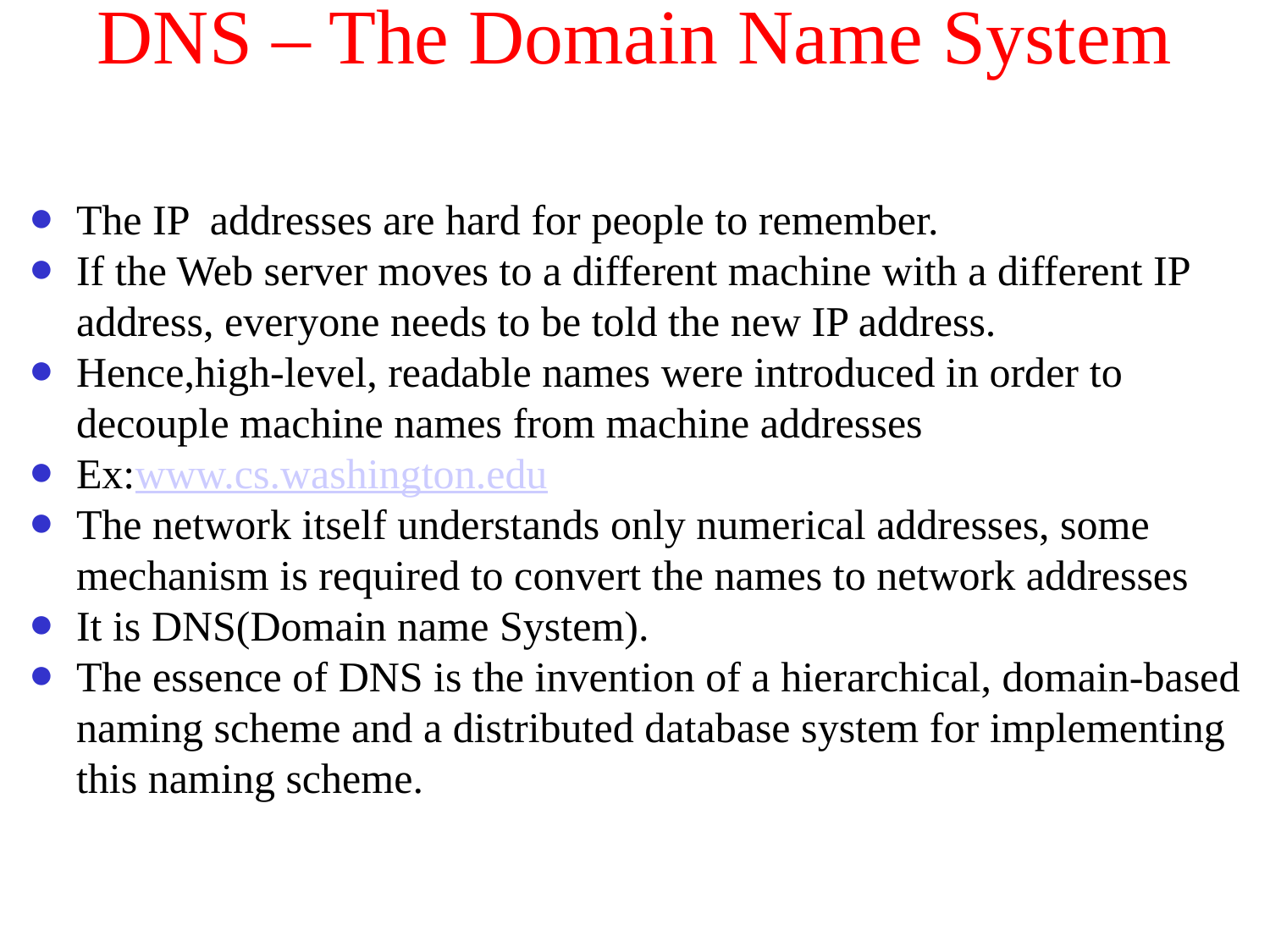

# DNS – The Domain Name System

The IP  addresses are hard for people to remember.
If the Web server moves to a different machine with a different IP address, everyone needs to be told the new IP address.
Hence,high-level, readable names were introduced in order to decouple machine names from machine addresses
Ex:www.cs.washington.edu
The network itself understands only numerical addresses, some mechanism is required to convert the names to network addresses
It is DNS(Domain name System).
The essence of DNS is the invention of a hierarchical, domain-based naming scheme and a distributed database system for implementing this naming scheme.